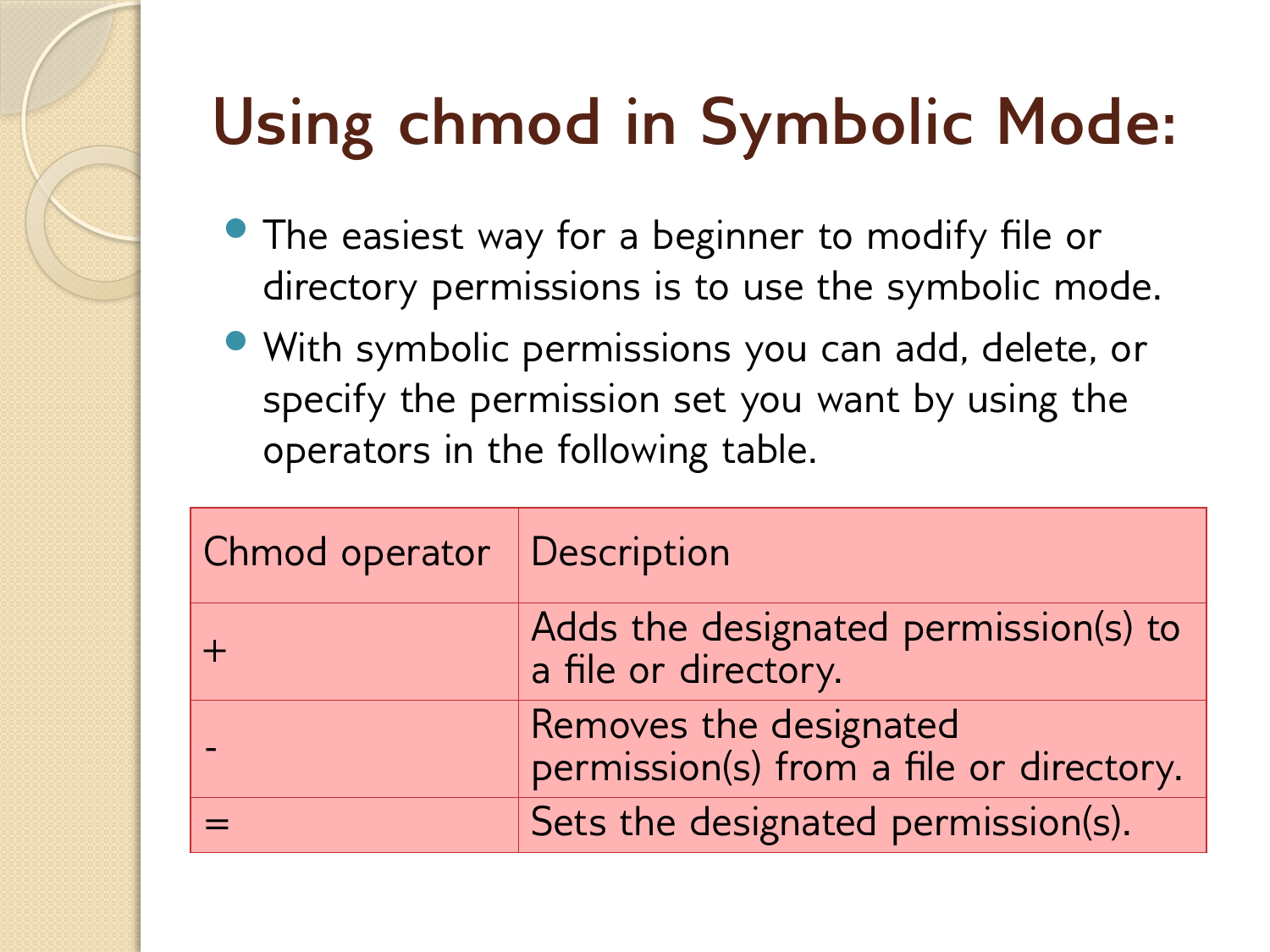

# Using chmod in Symbolic Mode:
The easiest way for a beginner to modify file or directory permissions is to use the symbolic mode.
With symbolic permissions you can add, delete, or specify the permission set you want by using the operators in the following table.
| Chmod operator | Description |
| --- | --- |
| + | Adds the designated permission(s) to a file or directory. |
| - | Removes the designated permission(s) from a file or directory. |
| = | Sets the designated permission(s). |